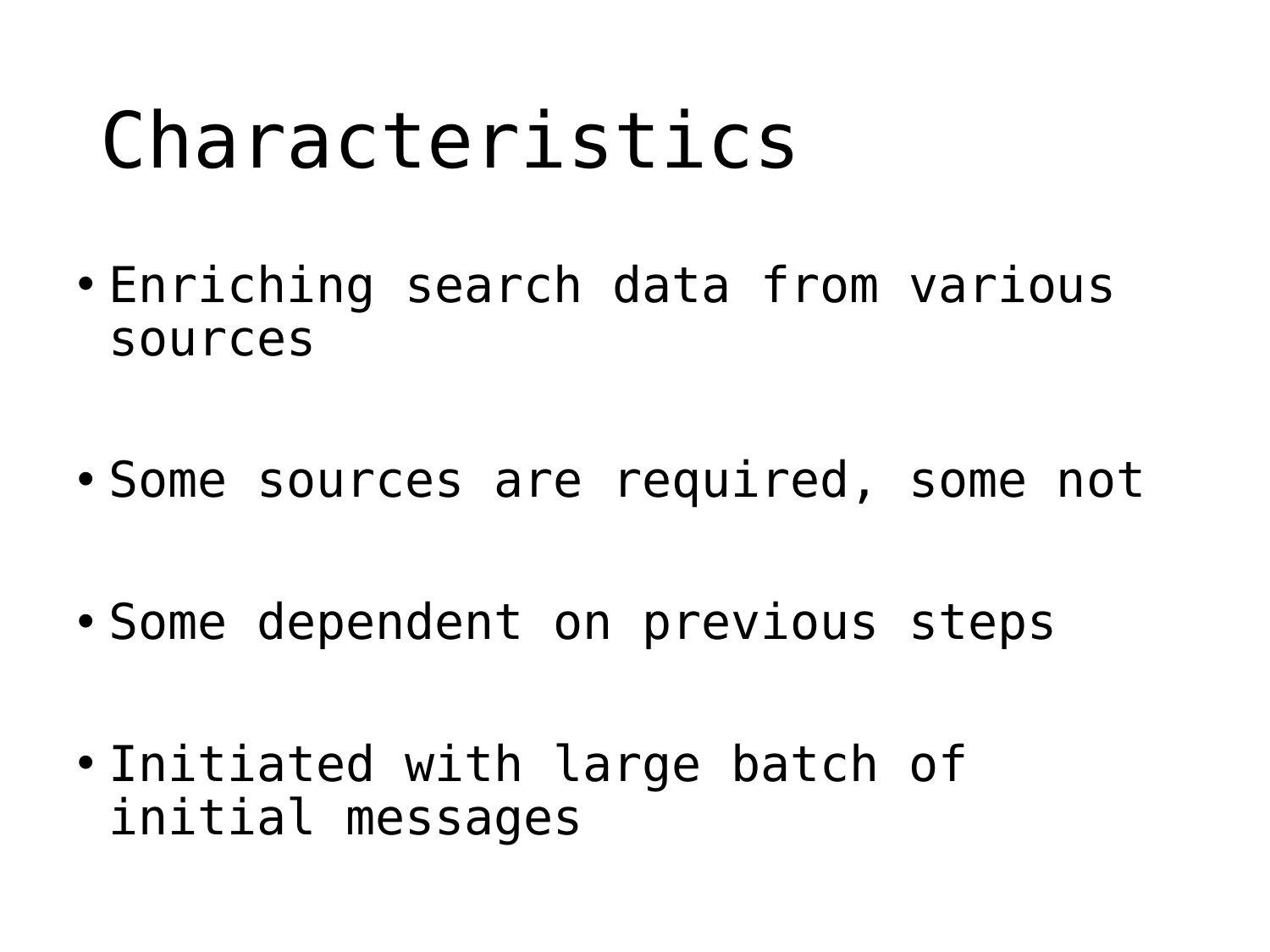

# Characteristics
Enriching search data from various sources

Some sources are required, some not

Some dependent on previous steps

Initiated with large batch of initial messages